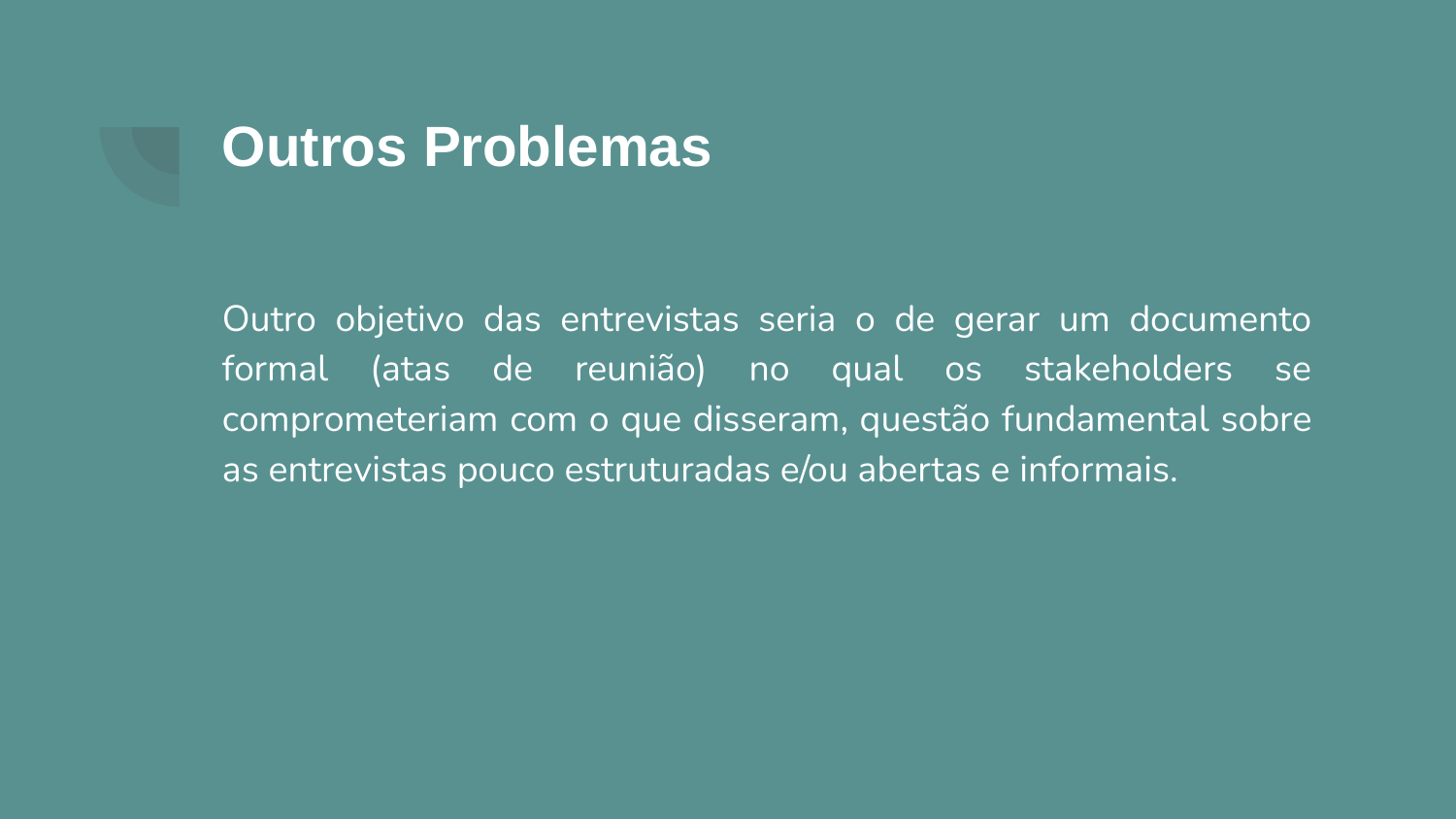

# Outros Problemas

Outro objetivo das entrevistas seria o de gerar um documento formal (atas de reunião) no qual os stakeholders se comprometeriam com o que disseram, questão fundamental sobre as entrevistas pouco estruturadas e/ou abertas e informais.